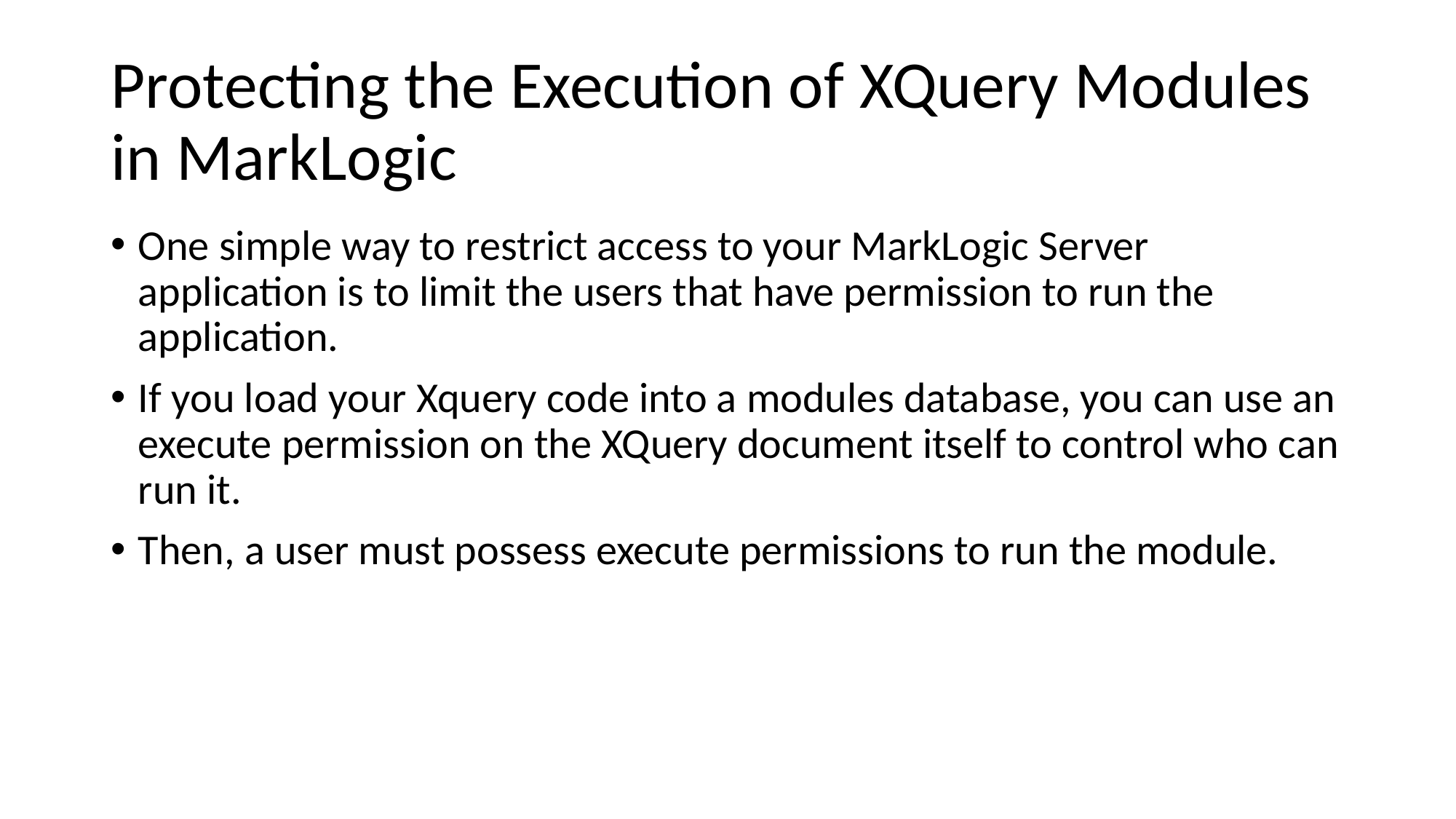

# Protecting the Execution of XQuery Modules in MarkLogic
One simple way to restrict access to your MarkLogic Server application is to limit the users that have permission to run the application.
If you load your Xquery code into a modules database, you can use an execute permission on the XQuery document itself to control who can run it.
Then, a user must possess execute permissions to run the module.